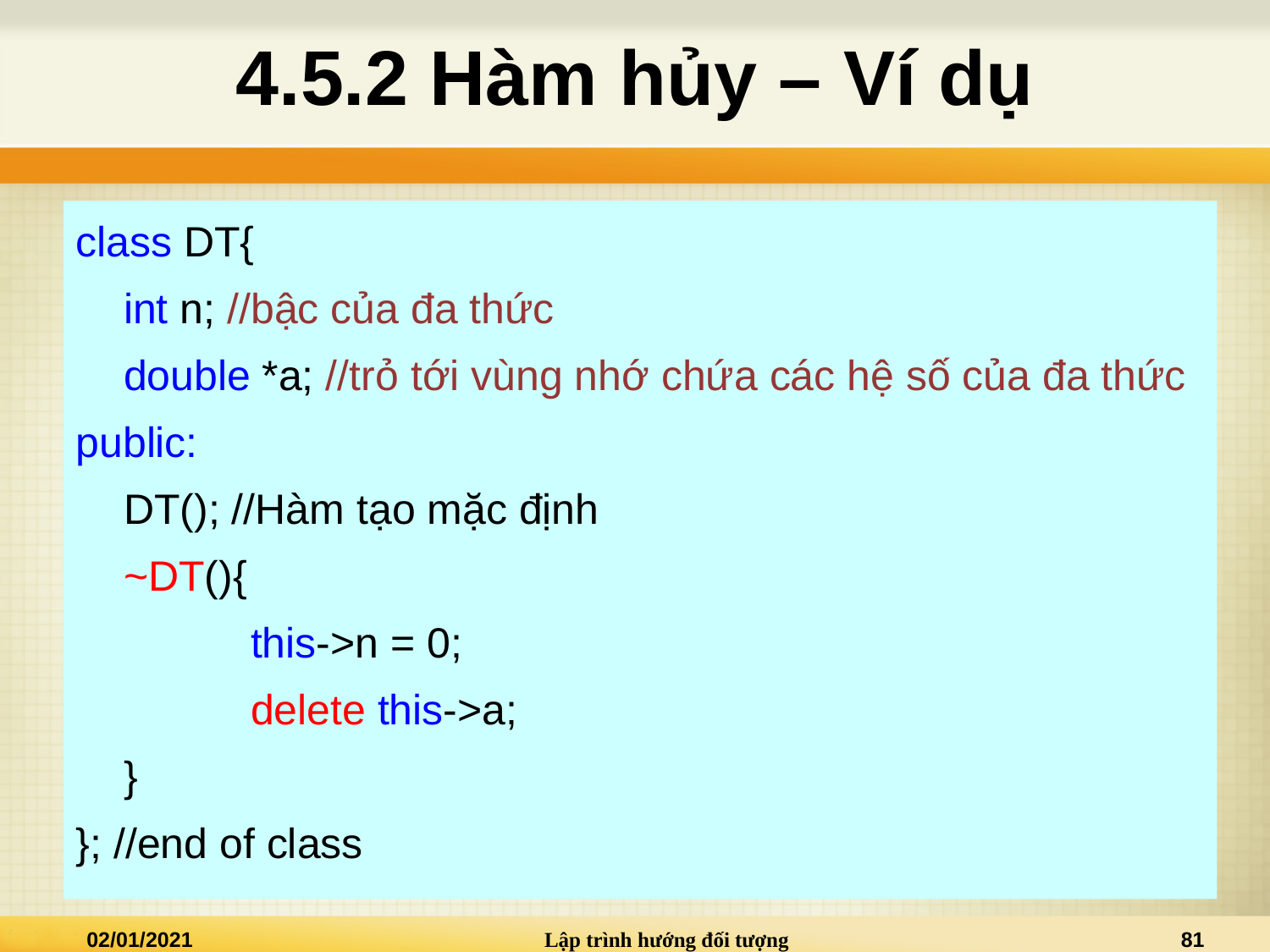

# 4.5.2 Hàm hủy – Ví dụ
class DT{
	int n; //bậc của đa thức
	double *a; //trỏ tới vùng nhớ chứa các hệ số của đa thức
public:
	DT(); //Hàm tạo mặc định
	~DT(){
		this->n = 0;
		delete this->a;
	}
}; //end of class
02/01/2021
Lập trình hướng đối tượng
81